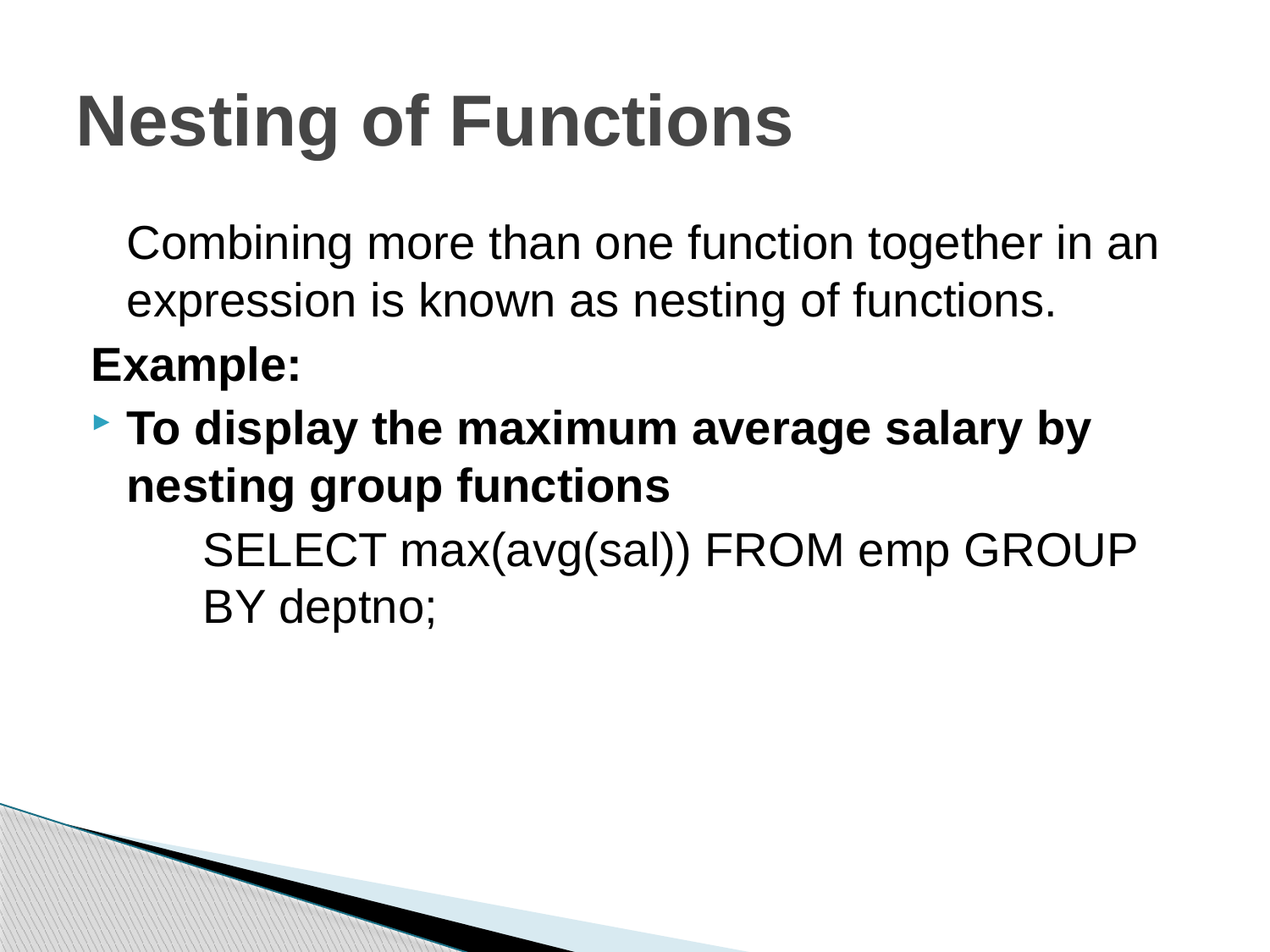

# Nesting of Functions
	Combining more than one function together in an expression is known as nesting of functions.
Example:
To display the maximum average salary by nesting group functions
	SELECT max(avg(sal)) FROM emp GROUP 	BY deptno;